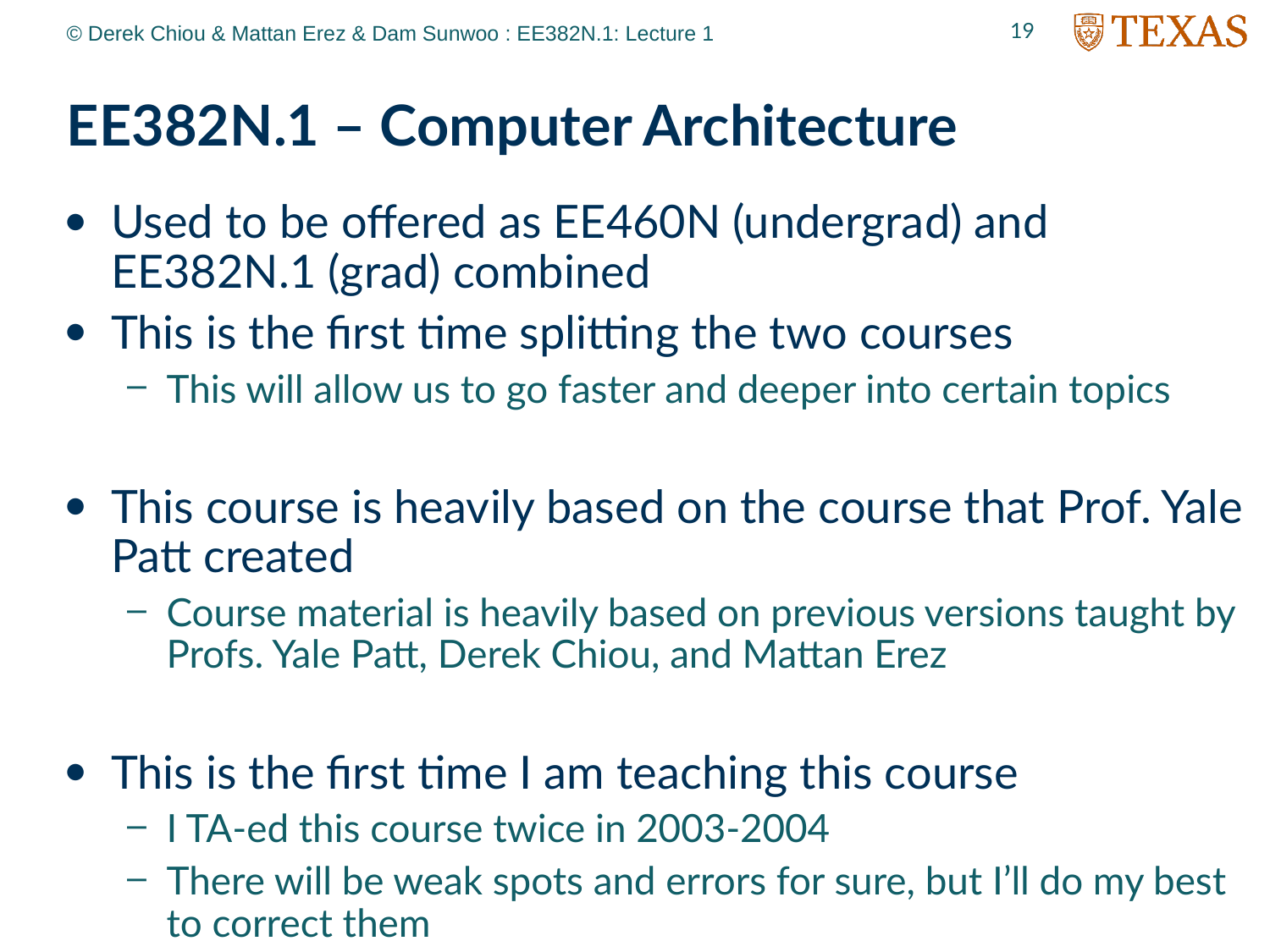

19
© Derek Chiou & Mattan Erez & Dam Sunwoo : EE382N.1: Lecture 1
# EE382N.1 – Computer Architecture
Used to be offered as EE460N (undergrad) and EE382N.1 (grad) combined
This is the first time splitting the two courses
This will allow us to go faster and deeper into certain topics

This course is heavily based on the course that Prof. Yale Patt created
Course material is heavily based on previous versions taught by Profs. Yale Patt, Derek Chiou, and Mattan Erez

This is the first time I am teaching this course
I TA-ed this course twice in 2003-2004
There will be weak spots and errors for sure, but I’ll do my best to correct them